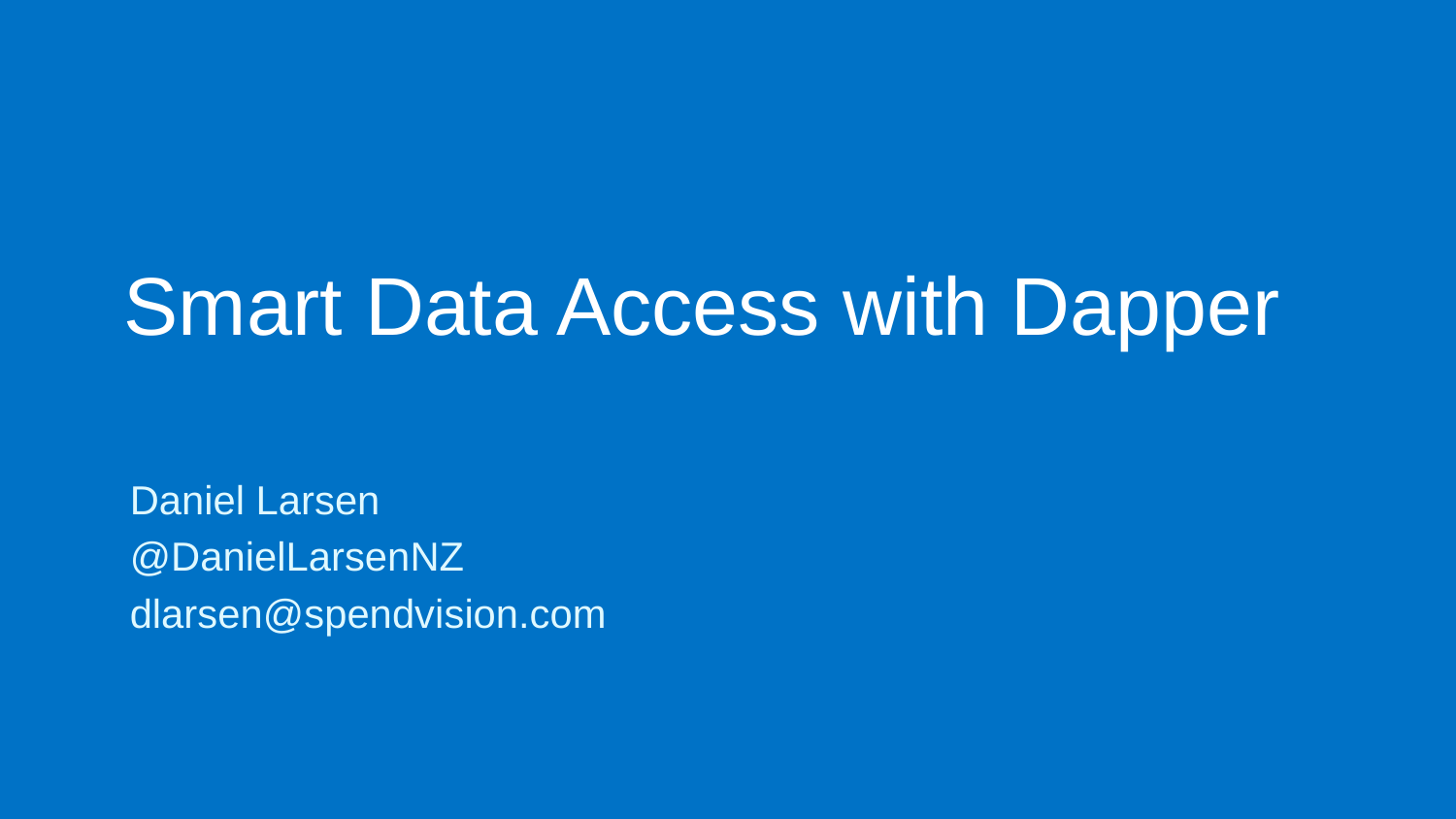

# Smart Data Access with Dapper
Daniel Larsen
@DanielLarsenNZ
dlarsen@spendvision.com